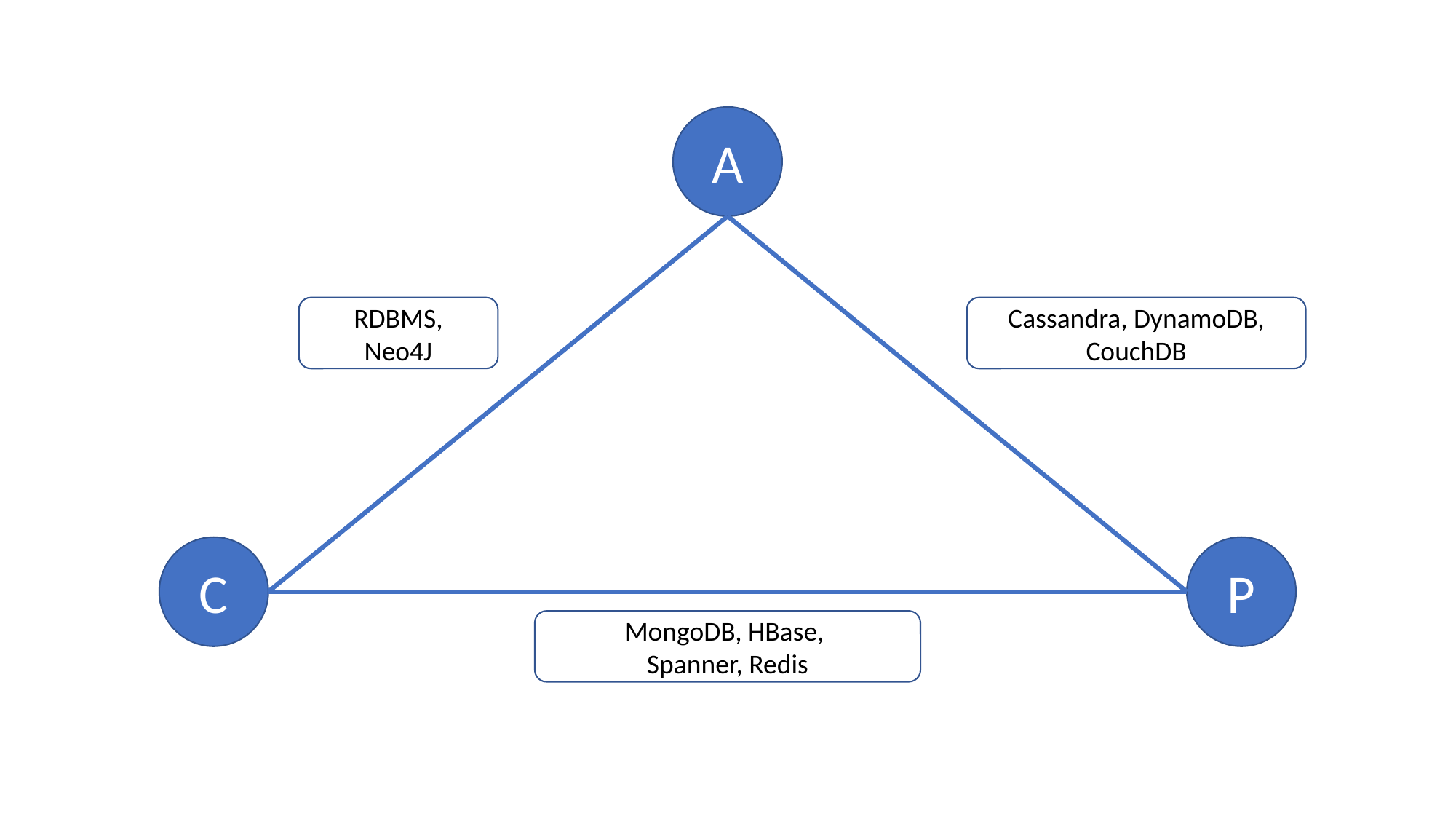

A
RDBMS,
Neo4J
Cassandra, DynamoDB, CouchDB
C
P
MongoDB, HBase,
Spanner, Redis